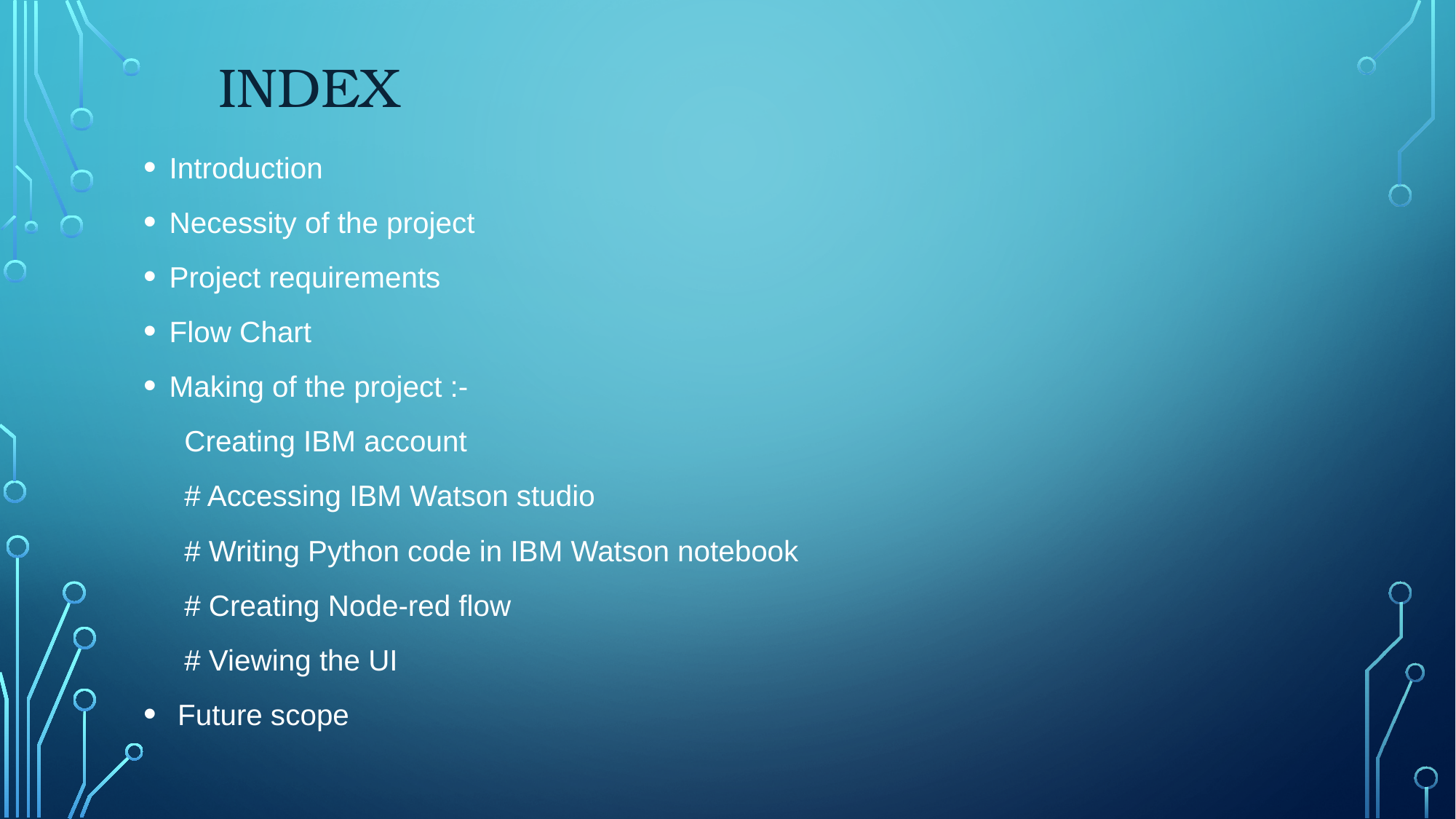

INDEX
#
Introduction
Necessity of the project
Project requirements
Flow Chart
Making of the project :-
     Creating IBM account
     # Accessing IBM Watson studio
     # Writing Python code in IBM Watson notebook
     # Creating Node-red flow
     # Viewing the UI
 Future scope